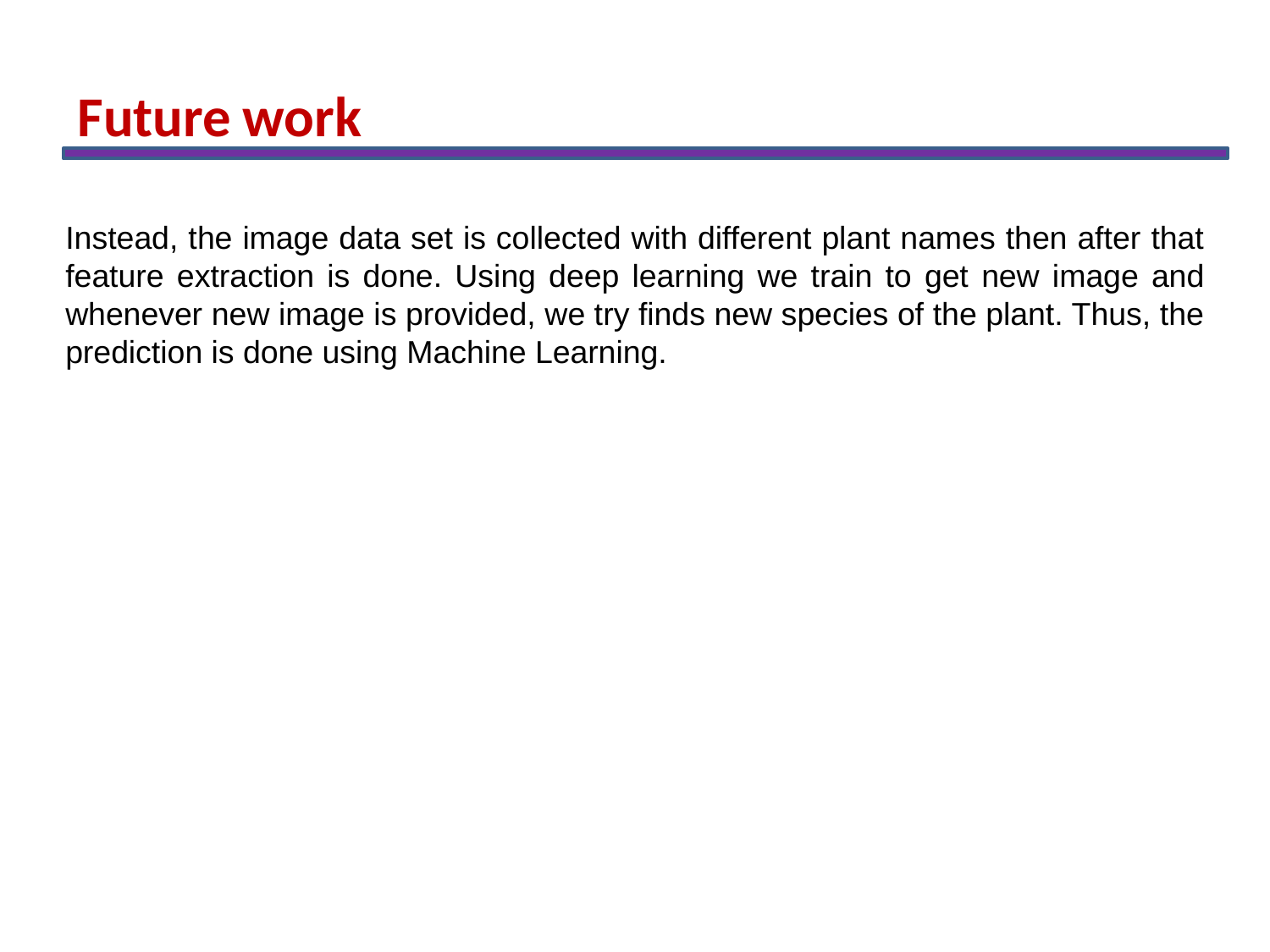

Future work

Instead, the image data set is collected with different plant names then after that feature extraction is done. Using deep learning we train to get new image and whenever new image is provided, we try finds new species of the plant. Thus, the prediction is done using Machine Learning.